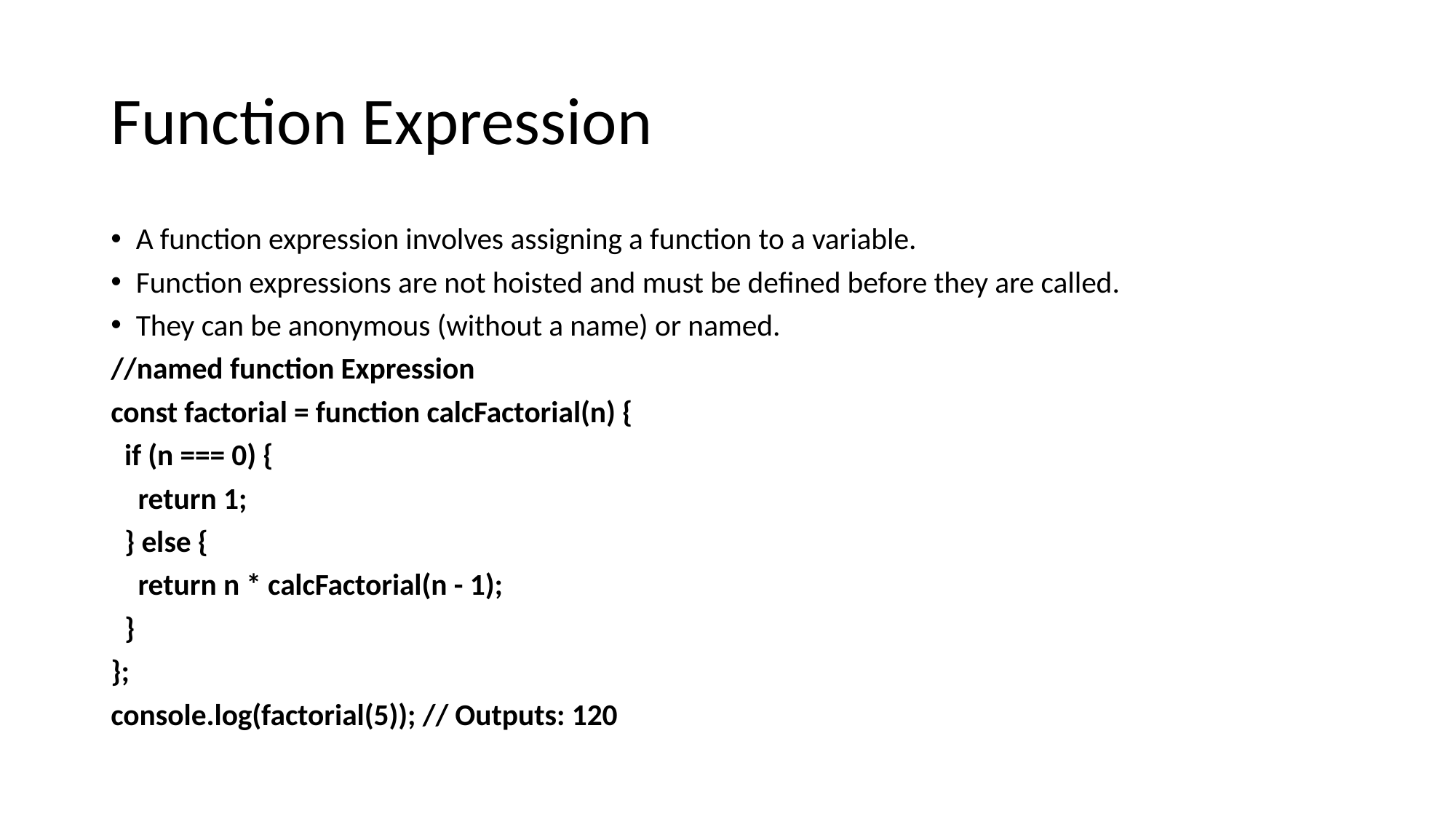

# Function Expression
A function expression involves assigning a function to a variable.
Function expressions are not hoisted and must be defined before they are called.
They can be anonymous (without a name) or named.
//named function Expression
const factorial = function calcFactorial(n) {
  if (n === 0) {
    return 1;
  } else {
    return n * calcFactorial(n - 1);
  }
};
console.log(factorial(5)); // Outputs: 120